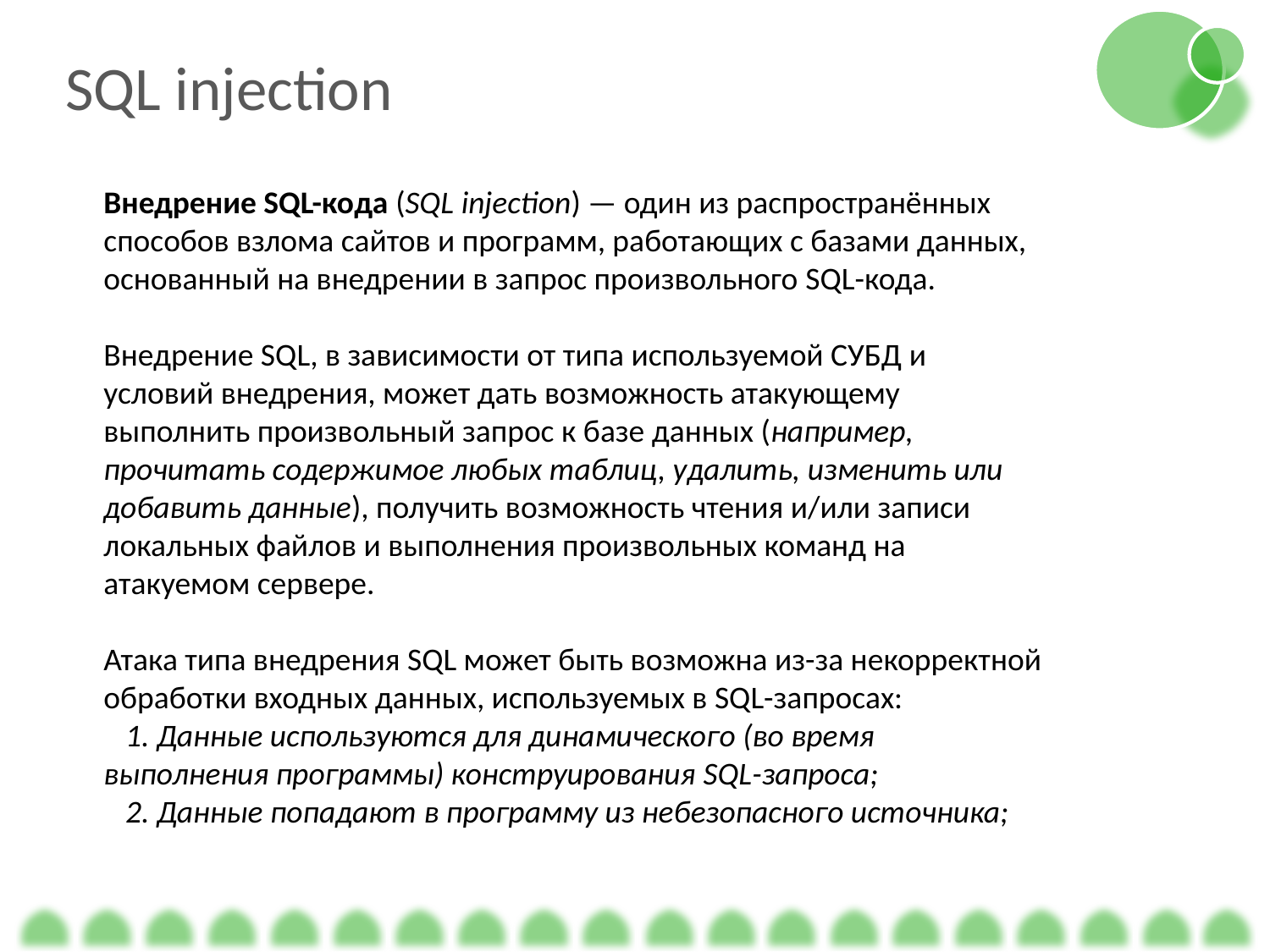

SQL injection
Внедрение SQL-кода (SQL injection) — один из распространённых способов взлома сайтов и программ, работающих с базами данных, основанный на внедрении в запрос произвольного SQL-кода.

Внедрение SQL, в зависимости от типа используемой СУБД и условий внедрения, может дать возможность атакующему выполнить произвольный запрос к базе данных (например, прочитать содержимое любых таблиц, удалить, изменить или добавить данные), получить возможность чтения и/или записи локальных файлов и выполнения произвольных команд на атакуемом сервере.

Атака типа внедрения SQL может быть возможна из-за некорректной обработки входных данных, используемых в SQL-запросах:
   1. Данные используются для динамического (во время выполнения программы) конструирования SQL-запроса;
   2. Данные попадают в программу из небезопасного источника;